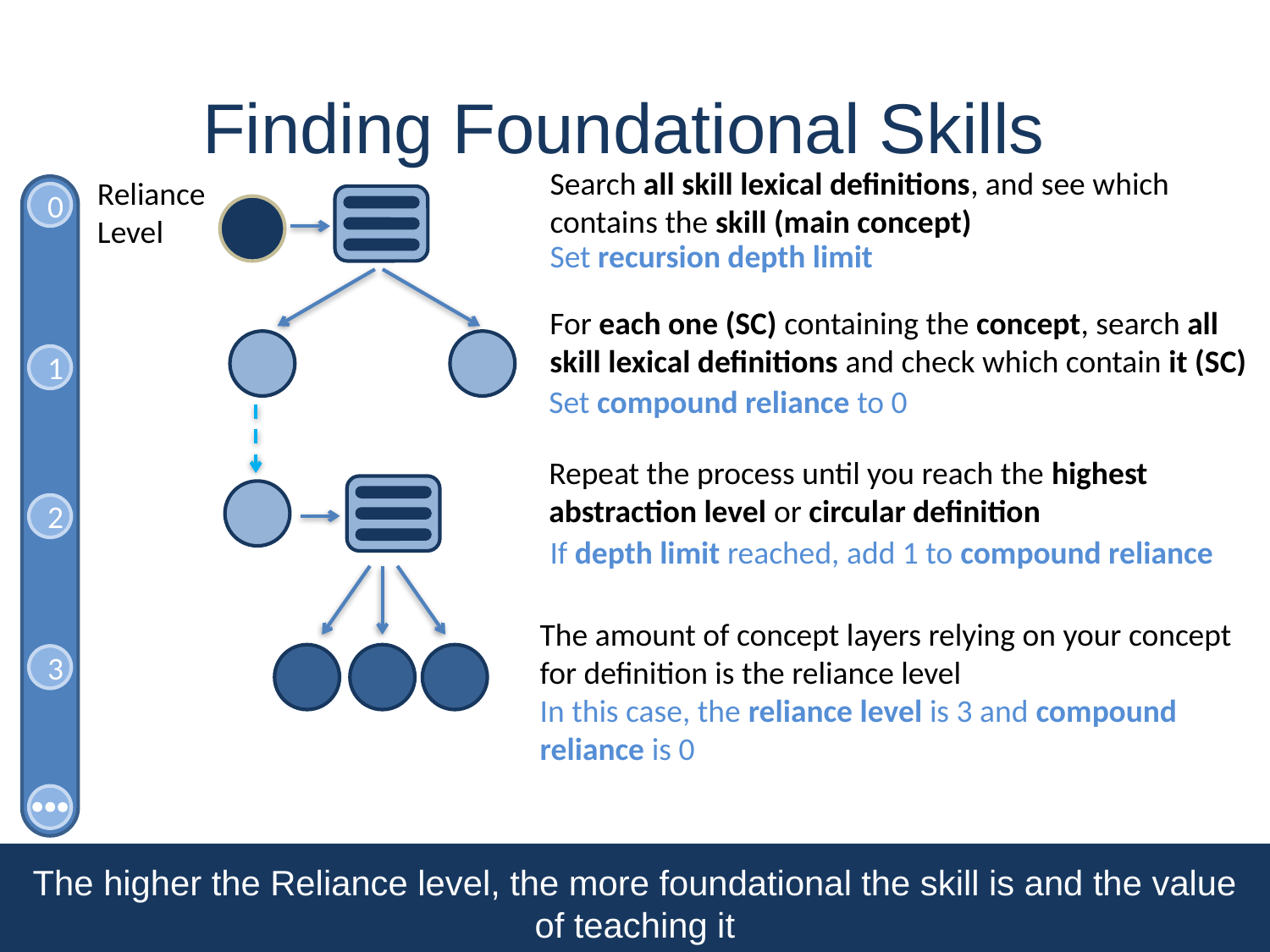

Finding Foundational Skills

Search all skill lexical definitions, and see which contains the skill (main concept)
0
Reliance Level

Set recursion depth limit
For each one (SC) containing the concept, search all skill lexical definitions and check which contain it (SC)

1
Set compound reliance to 0
Repeat the process until you reach the highest abstraction level or circular definition

2
If depth limit reached, add 1 to compound reliance

3
The amount of concept layers relying on your concept for definition is the reliance level
In this case, the reliance level is 3 and compound reliance is 0

The higher the Reliance level, the more foundational the skill is and the value of teaching it